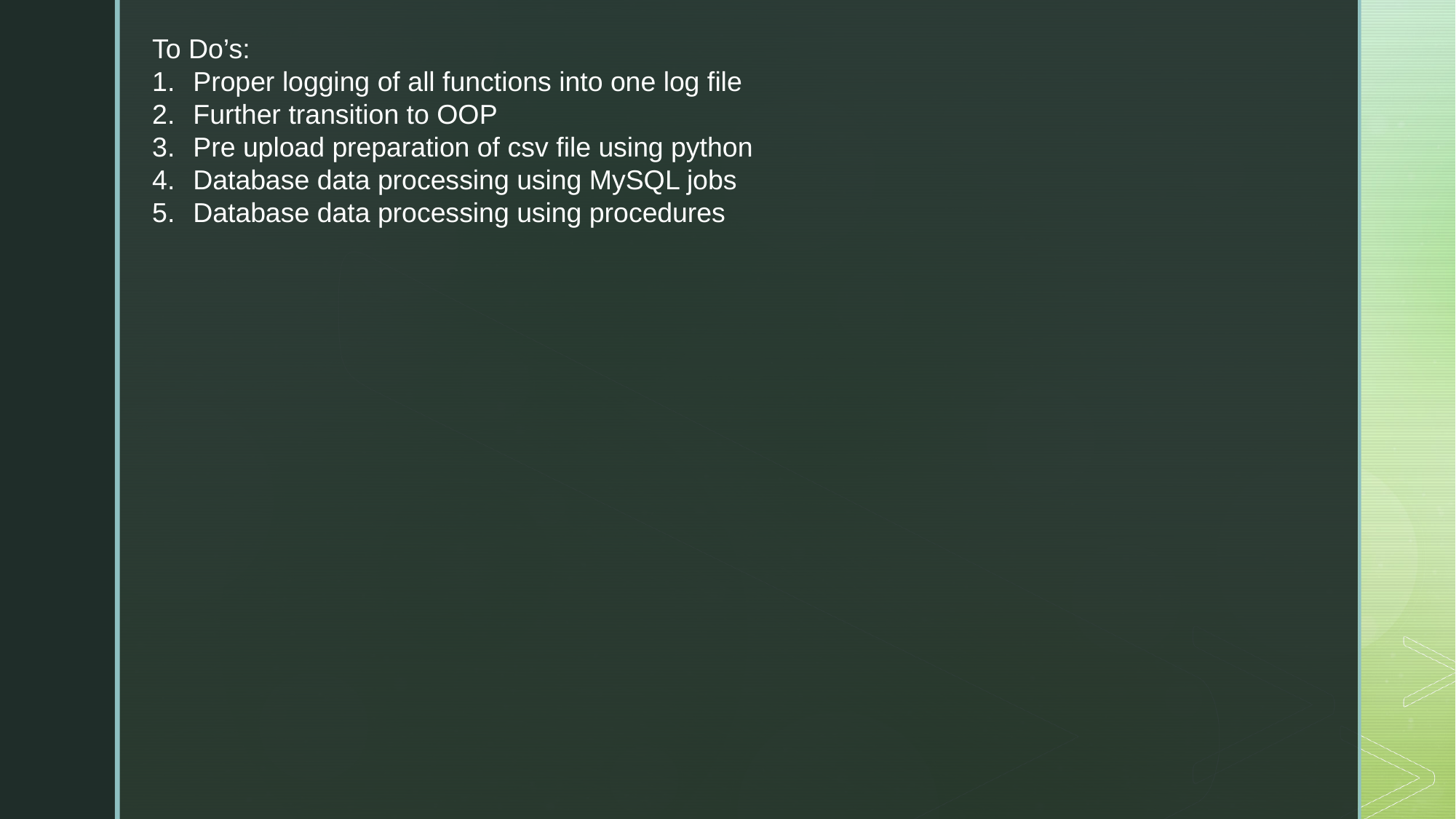

To Do’s:
Proper logging of all functions into one log file
Further transition to OOP
Pre upload preparation of csv file using python
Database data processing using MySQL jobs
Database data processing using procedures